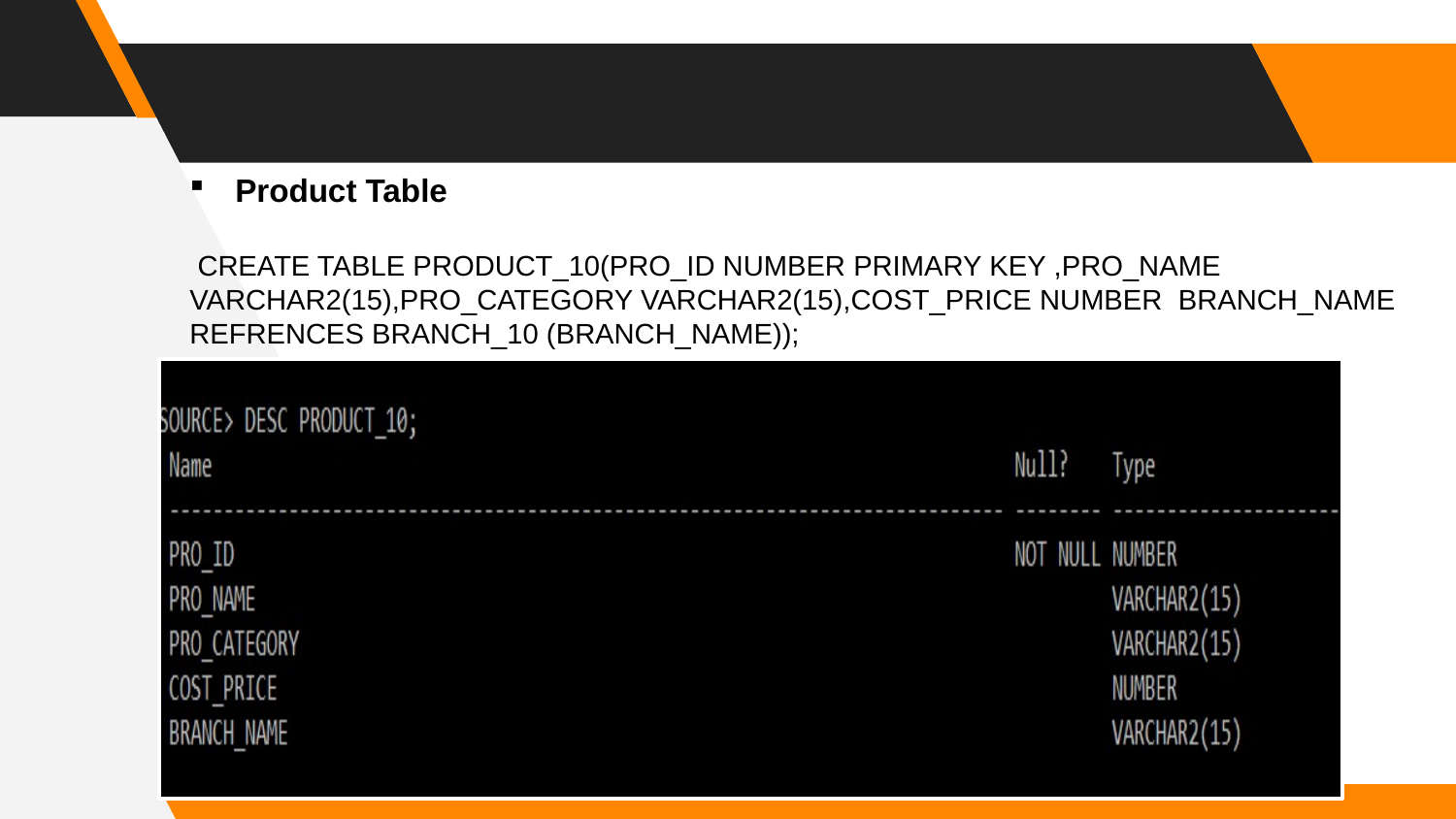

Product Table

 CREATE TABLE PRODUCT_10(PRO_ID NUMBER PRIMARY KEY ,PRO_NAME VARCHAR2(15),PRO_CATEGORY VARCHAR2(15),COST_PRICE NUMBER  BRANCH_NAME REFRENCES BRANCH_10 (BRANCH_NAME));